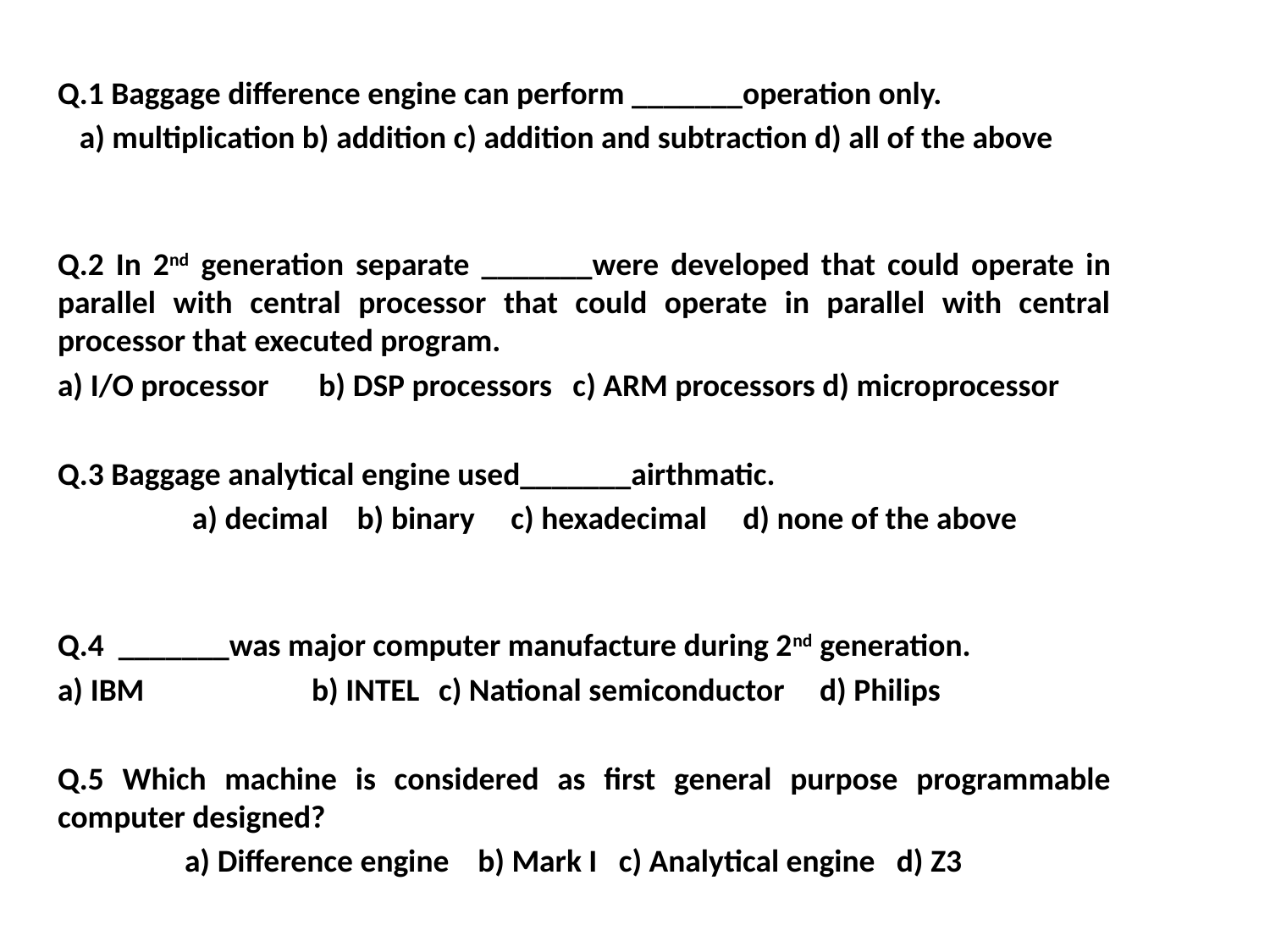

Q.1 Baggage difference engine can perform _______operation only.
   a) multiplication b) addition c) addition and subtraction d) all of the above

Q.2 In 2nd generation separate _______were developed that could operate in parallel with central processor that could operate in parallel with central processor that executed program.
a) I/O processor	 b) DSP processors	 c) ARM processors d) microprocessor

Q.3 Baggage analytical engine used_______airthmatic.
    	 a) decimal    b) binary     c) hexadecimal     d) none of the above

Q.4  _______was major computer manufacture during 2nd generation.
a) IBM		b) INTEL	c) National semiconductor	d) Philips

Q.5 Which machine is considered as first general purpose programmable computer designed?
     	a) Difference engine    b) Mark I   c) Analytical engine   d) Z3